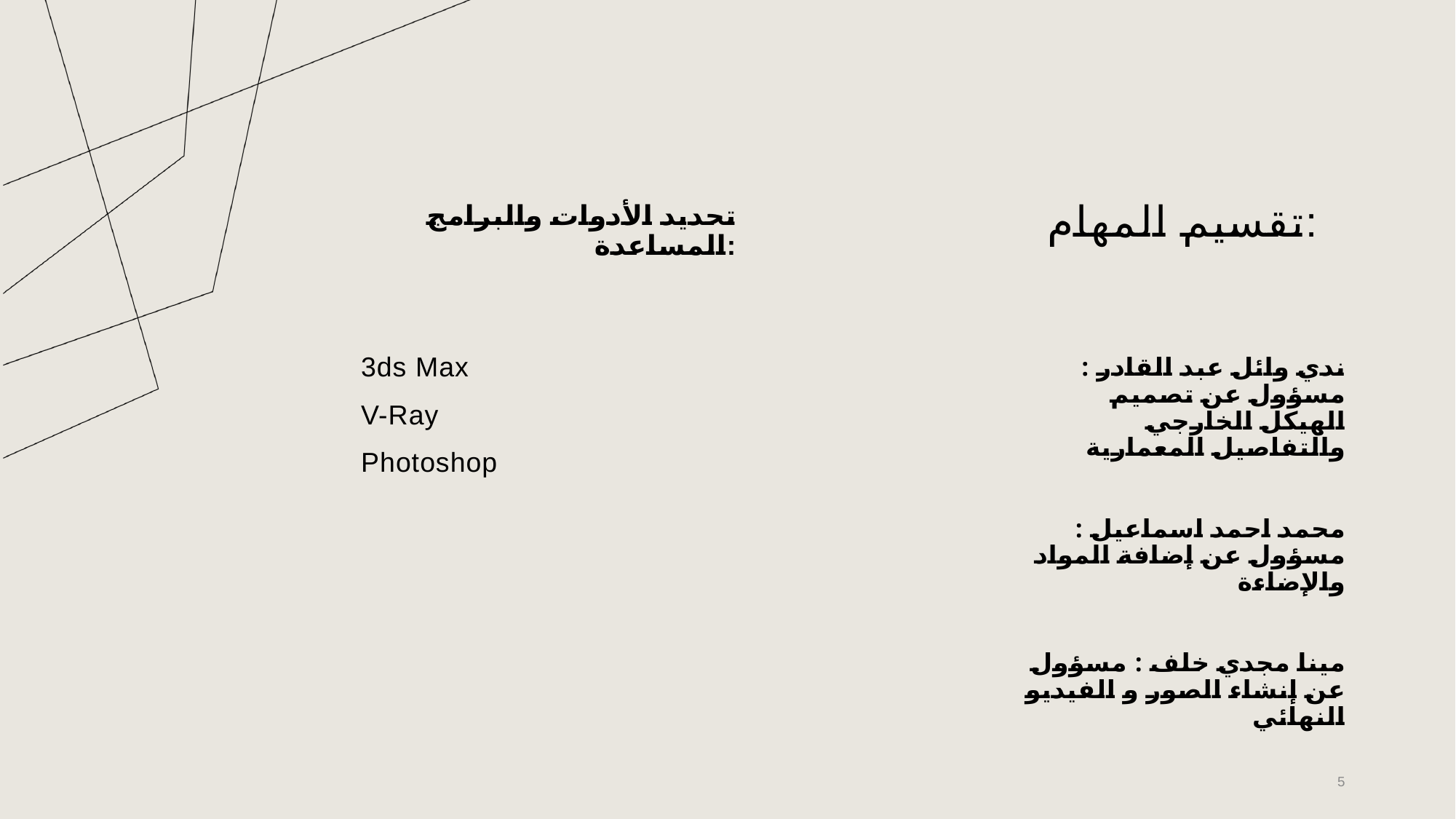

تقسيم المهام:
تحديد الأدوات والبرامج المساعدة:
3ds Max
V-Ray
Photoshop

ندي وائل عبد القادر : مسؤول عن تصميم الهيكل الخارجي والتفاصيل المعمارية

محمد احمد اسماعيل : مسؤول عن إضافة المواد والإضاءة

مينا مجدي خلف : مسؤول عن إنشاء الصور و الفيديو النهائي

5